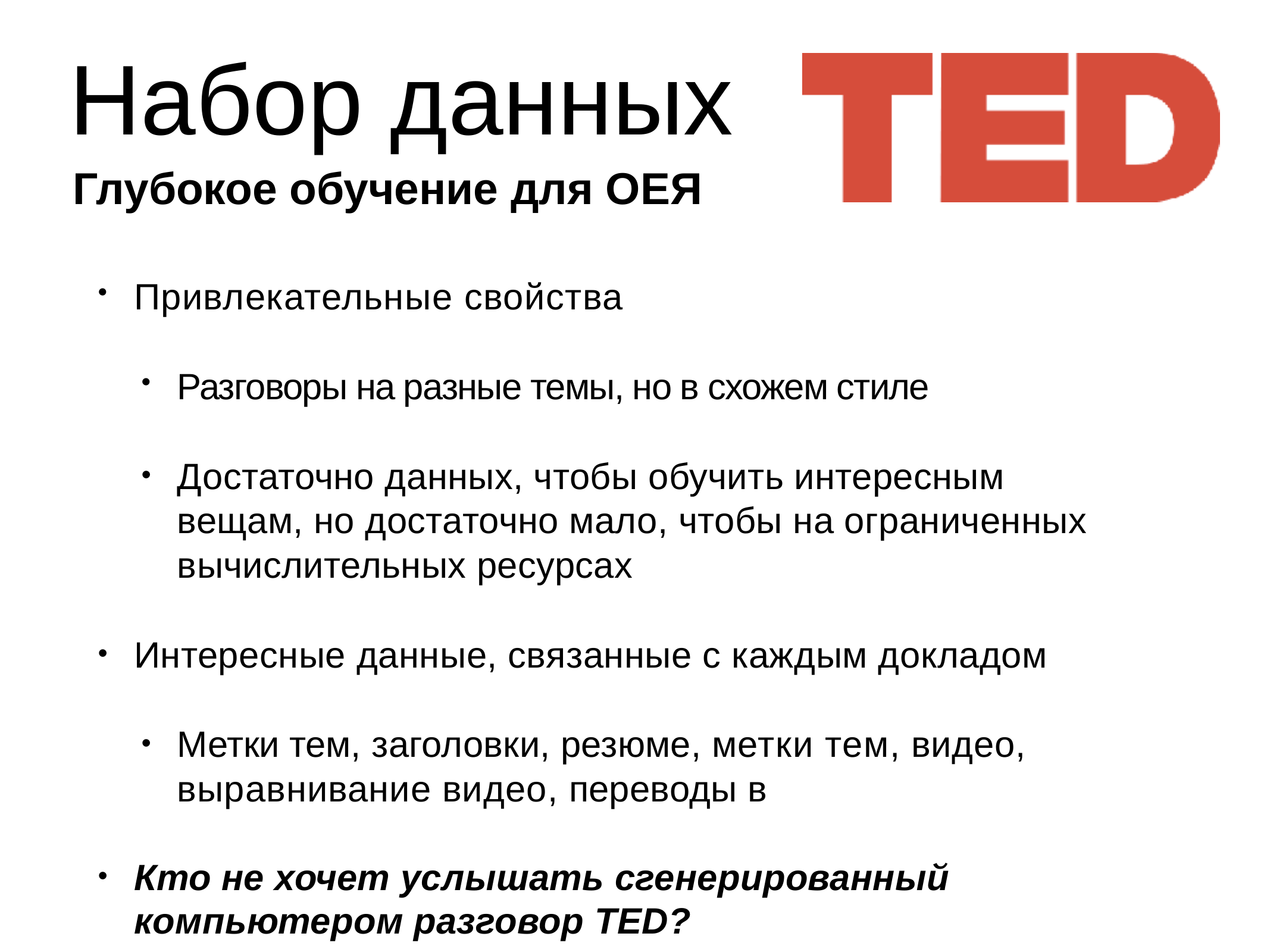

# Набор данных
Глубокое обучение для ОЕЯ

Привлекательные свойства

Разговоры на разные темы, но в схожем стиле

Достаточно данных, чтобы обучить интересным вещам, но достаточно мало, чтобы на ограниченных вычислительных ресурсах

Интересные данные, связанные с каждым докладом

Метки тем, заголовки, резюме, метки тем, видео, выравнивание видео, переводы в

Кто не хочет услышать сгенерированный компьютером разговор TED?